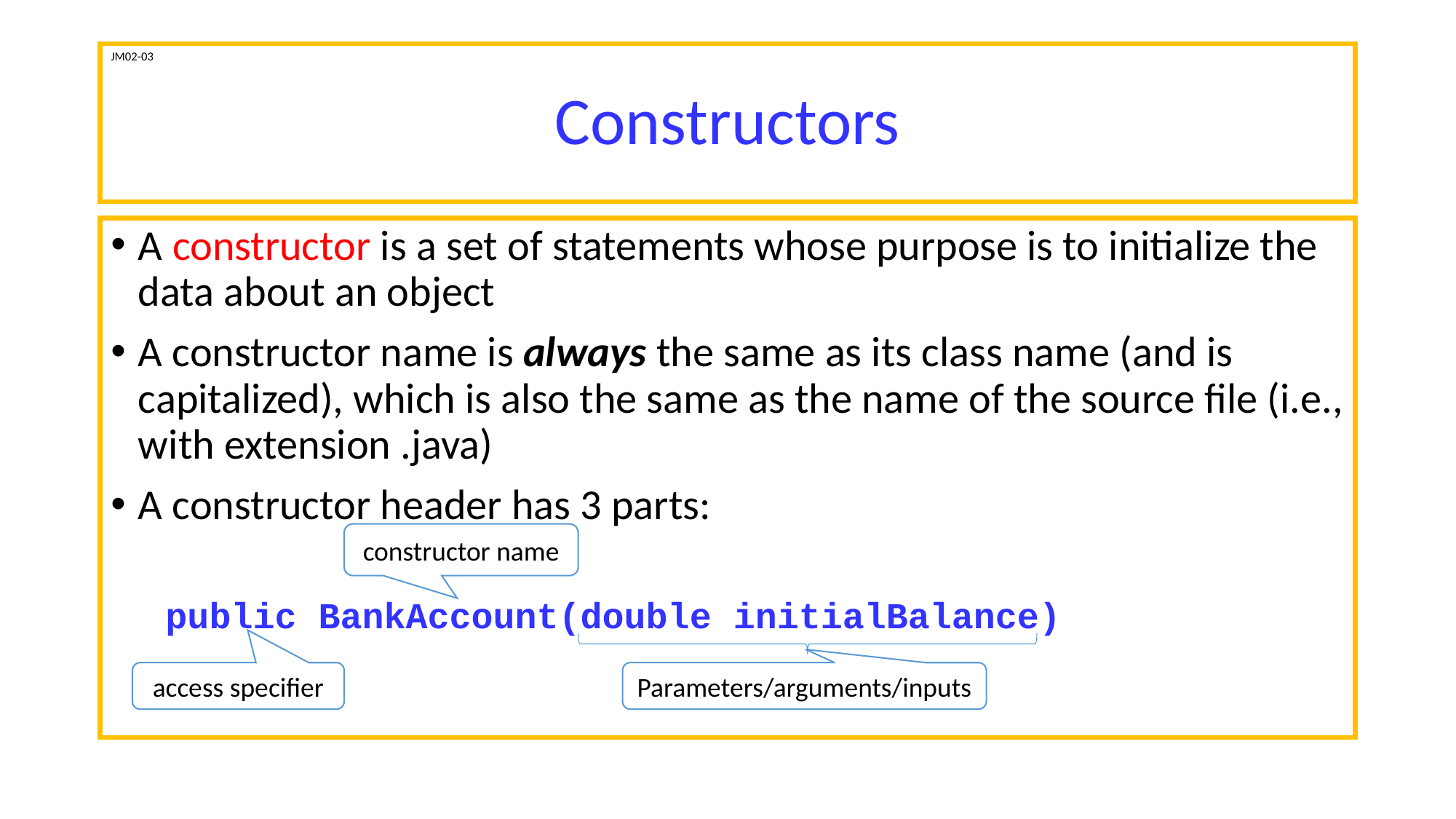

# Constructors
JM02-03
A constructor is a set of statements whose purpose is to initialize the data about an object
A constructor name is always the same as its class name (and is capitalized), which is also the same as the name of the source file (i.e., with extension .java)
A constructor header has 3 parts:

public BankAccount(double initialBalance)

constructor name
access specifier
Parameters/arguments/inputs